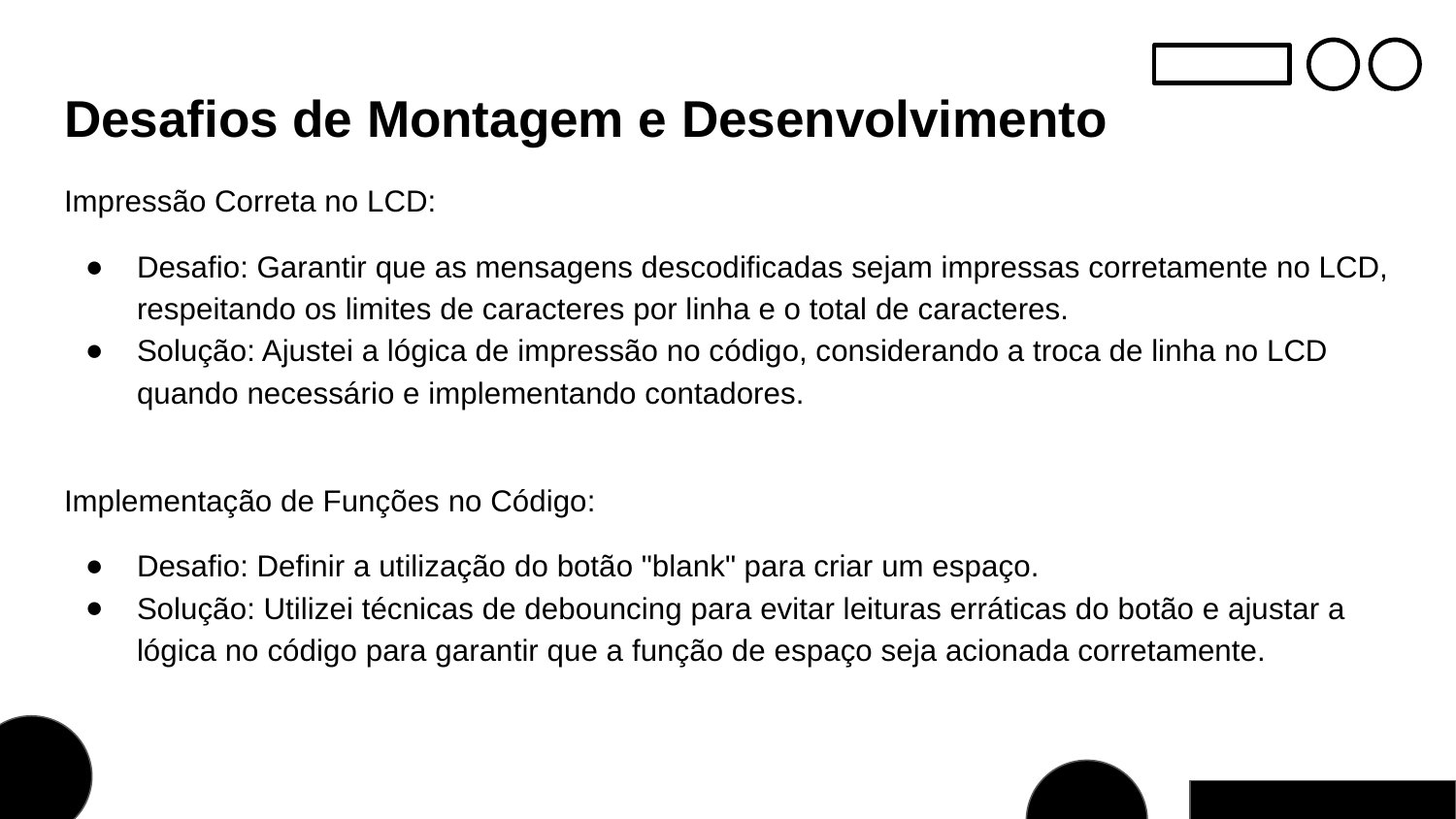

# Desafios de Montagem e Desenvolvimento

Impressão Correta no LCD:
Desafio: Garantir que as mensagens descodificadas sejam impressas corretamente no LCD, respeitando os limites de caracteres por linha e o total de caracteres.
Solução: Ajustei a lógica de impressão no código, considerando a troca de linha no LCD quando necessário e implementando contadores.
Implementação de Funções no Código:
Desafio: Definir a utilização do botão "blank" para criar um espaço.
Solução: Utilizei técnicas de debouncing para evitar leituras erráticas do botão e ajustar a lógica no código para garantir que a função de espaço seja acionada corretamente.